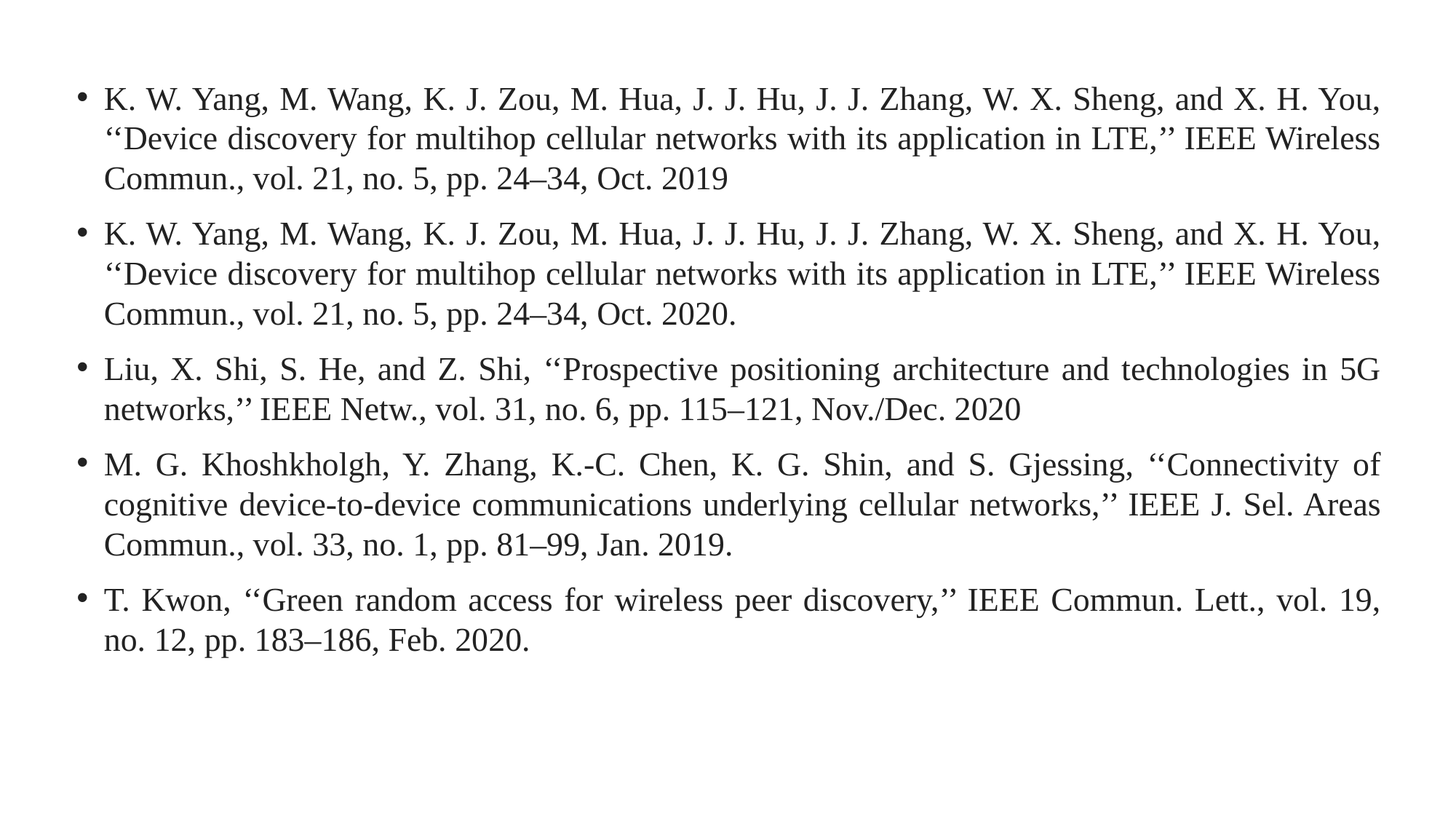

K. W. Yang, M. Wang, K. J. Zou, M. Hua, J. J. Hu, J. J. Zhang, W. X. Sheng, and X. H. You, ‘‘Device discovery for multihop cellular networks with its application in LTE,’’ IEEE Wireless Commun., vol. 21, no. 5, pp. 24–34, Oct. 2019
K. W. Yang, M. Wang, K. J. Zou, M. Hua, J. J. Hu, J. J. Zhang, W. X. Sheng, and X. H. You, ‘‘Device discovery for multihop cellular networks with its application in LTE,’’ IEEE Wireless Commun., vol. 21, no. 5, pp. 24–34, Oct. 2020.
Liu, X. Shi, S. He, and Z. Shi, ‘‘Prospective positioning architecture and technologies in 5G networks,’’ IEEE Netw., vol. 31, no. 6, pp. 115–121, Nov./Dec. 2020
M. G. Khoshkholgh, Y. Zhang, K.-C. Chen, K. G. Shin, and S. Gjessing, ‘‘Connectivity of cognitive device-to-device communications underlying cellular networks,’’ IEEE J. Sel. Areas Commun., vol. 33, no. 1, pp. 81–99, Jan. 2019.
T. Kwon, ‘‘Green random access for wireless peer discovery,’’ IEEE Commun. Lett., vol. 19, no. 12, pp. 183–186, Feb. 2020.